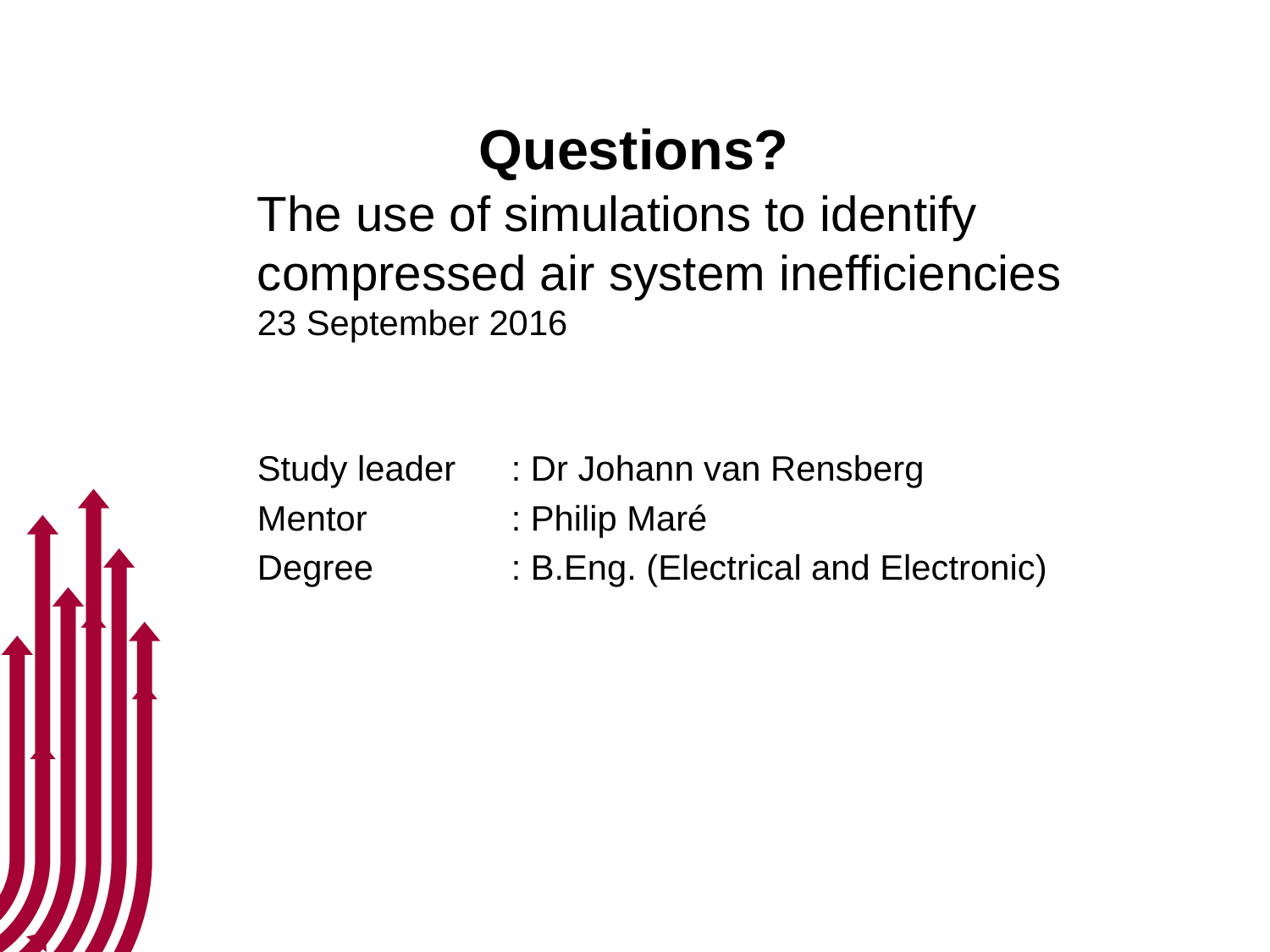

Questions?
The use of simulations to identify compressed air system inefficiencies
23 September 2016
Study leader	: Dr Johann van Rensberg
Mentor		: Philip Maré
Degree		: B.Eng. (Electrical and Electronic)